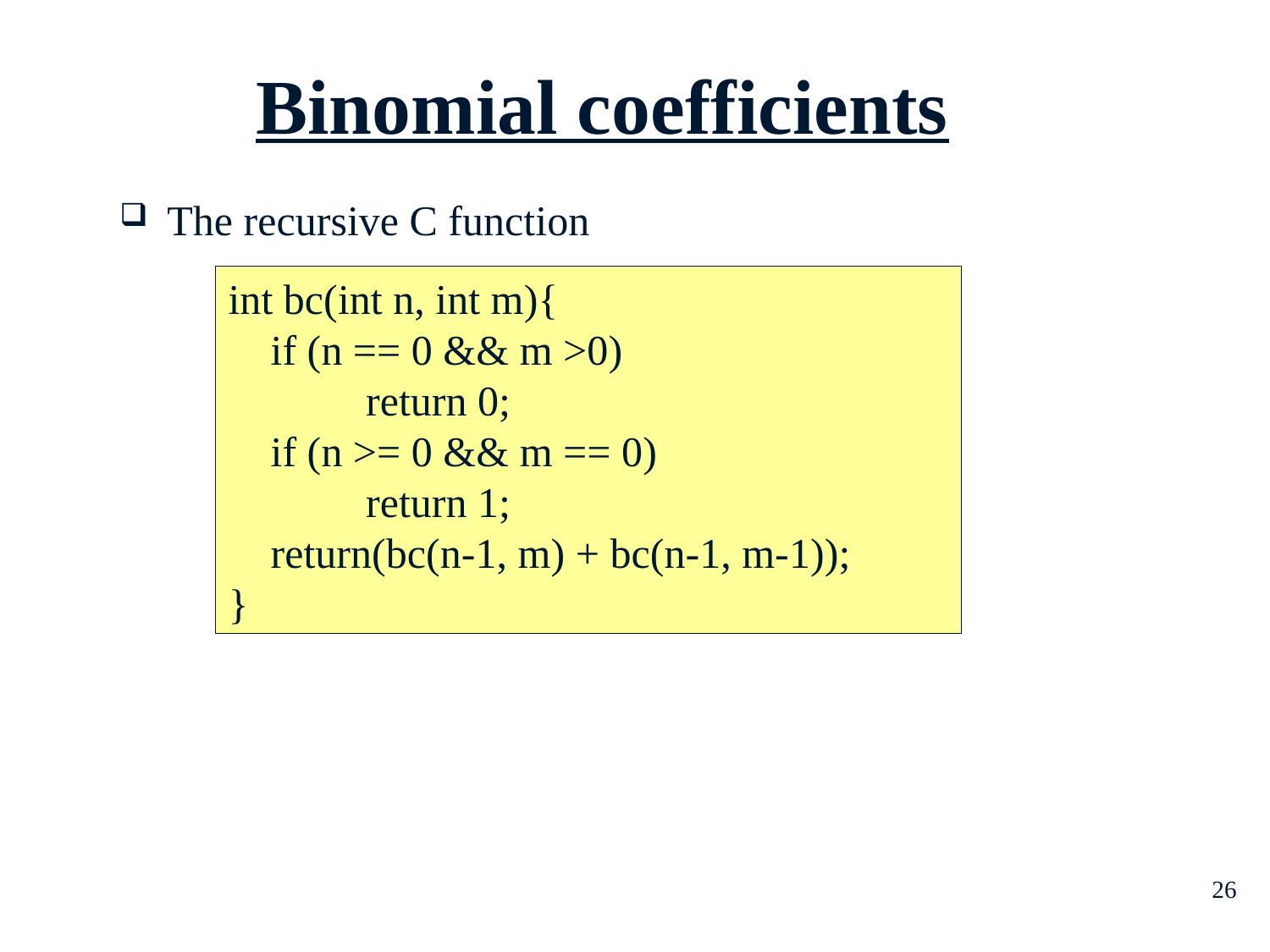

Binomial coefficients
The recursive C function

int bc(int n, int m){
    if (n == 0 && m >0)
             return 0;
    if (n >= 0 && m == 0)
             return 1;
    return(bc(n-1, m) + bc(n-1, m-1));
}
26